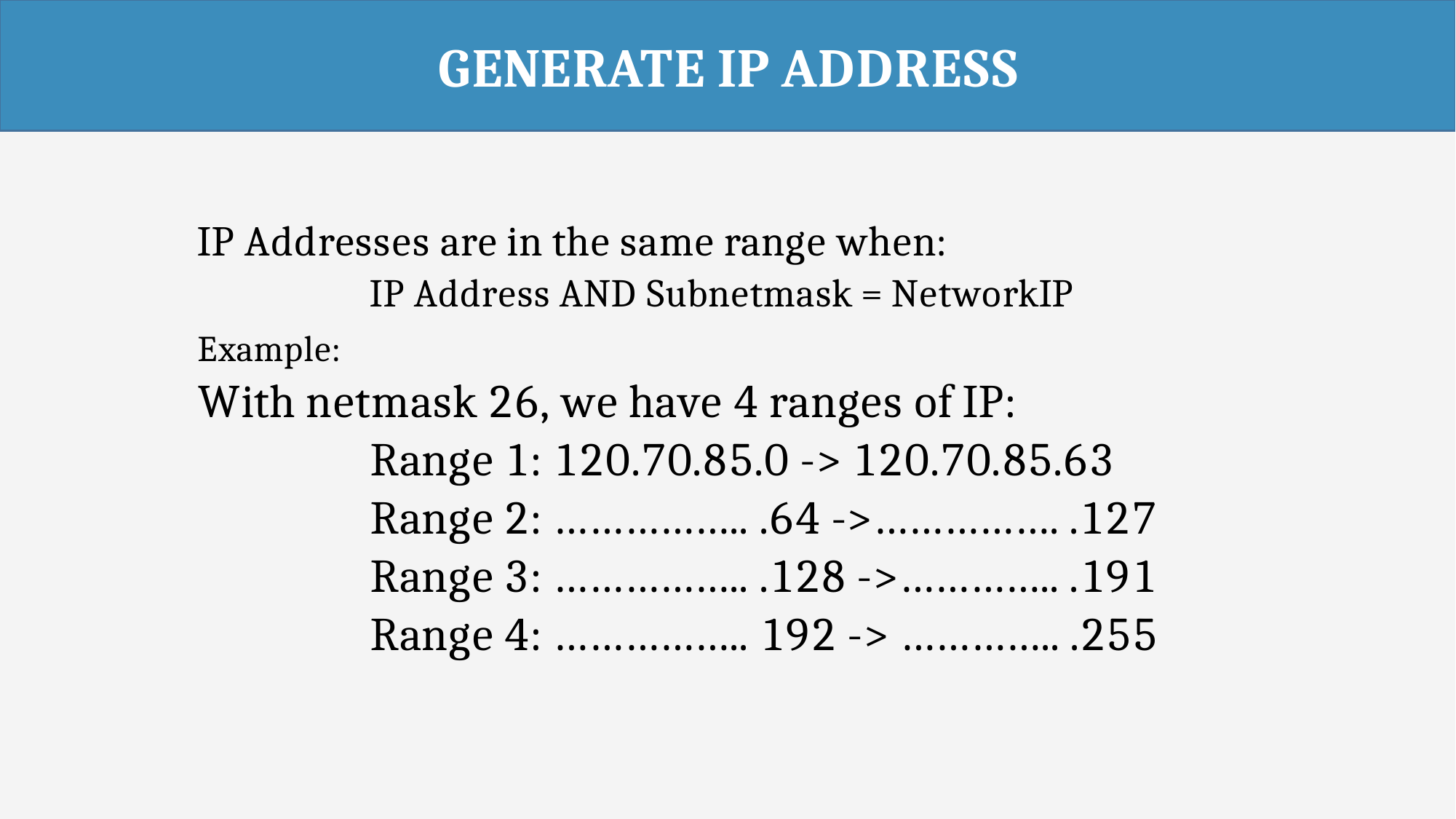

GENERATE IP ADDRESS
IP Addresses are in the same range when:
IP Address AND Subnetmask = NetworkIP
Example:
With netmask 26, we have 4 ranges of IP:
Range 1: 120.70.85.0 -> 120.70.85.63
Range 2: …………….. .64 ->……………. .127
Range 3: …………….. .128 ->………….. .191
Range 4: …………….. 192 -> ………….. .255